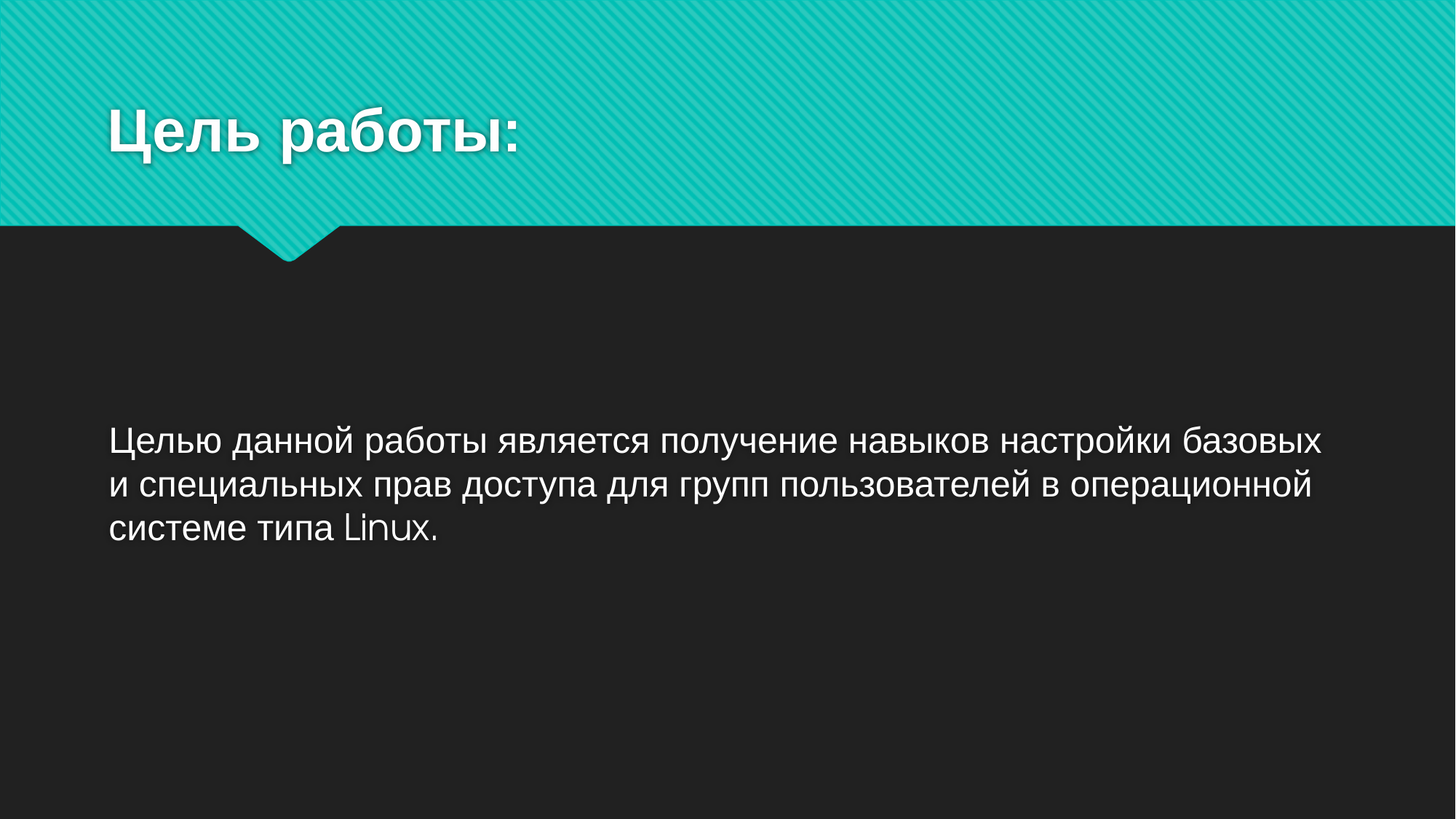

# Цель работы:
Целью данной работы является получение навыков настройки базовых и специальных прав доступа для групп пользователей в операционной системе типа Linux.